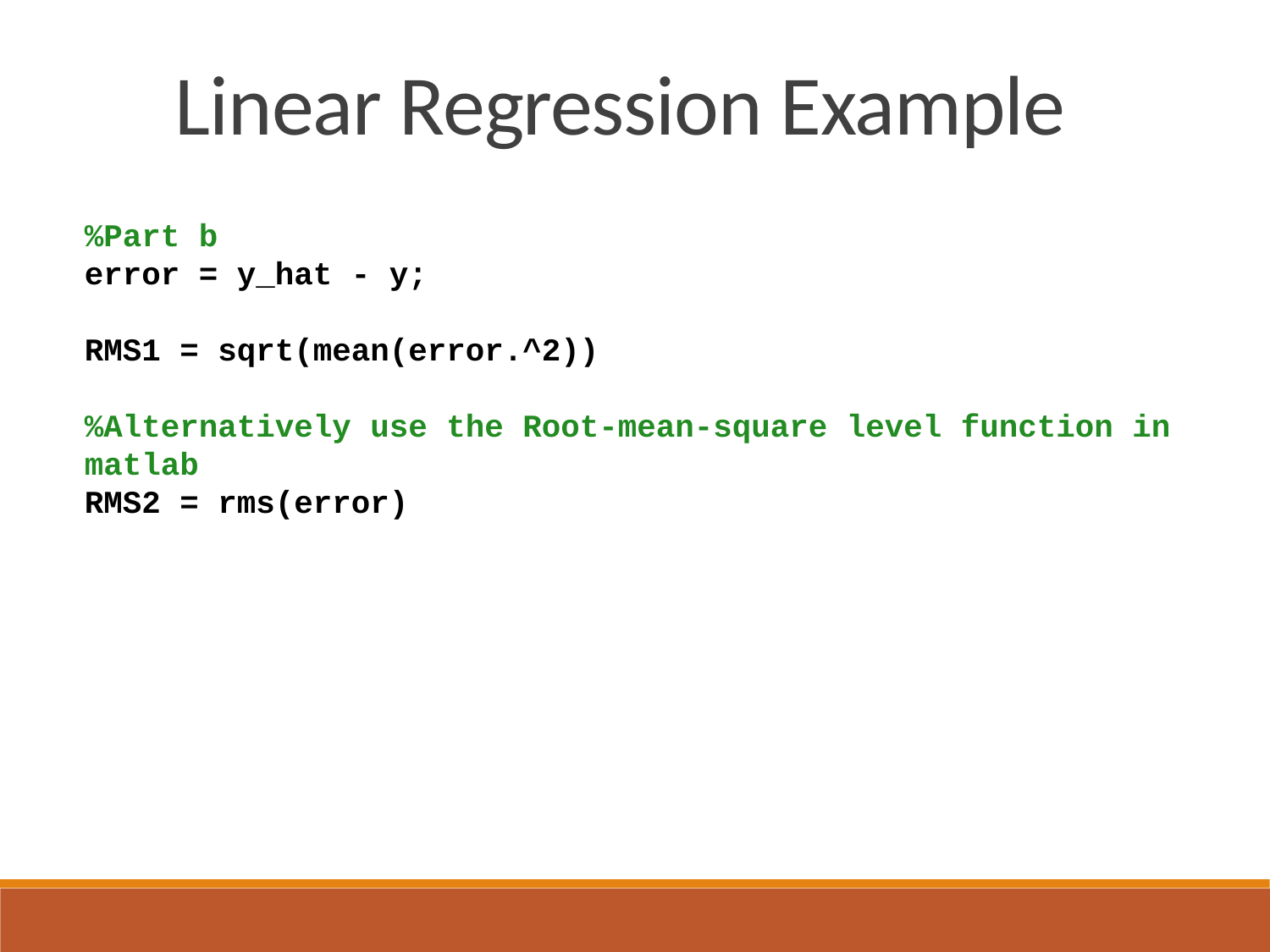

Linear Regression Example
%Part b
error = y_hat - y;

RMS1 = sqrt(mean(error.^2))

%Alternatively use the Root-mean-square level function in matlab
RMS2 = rms(error)